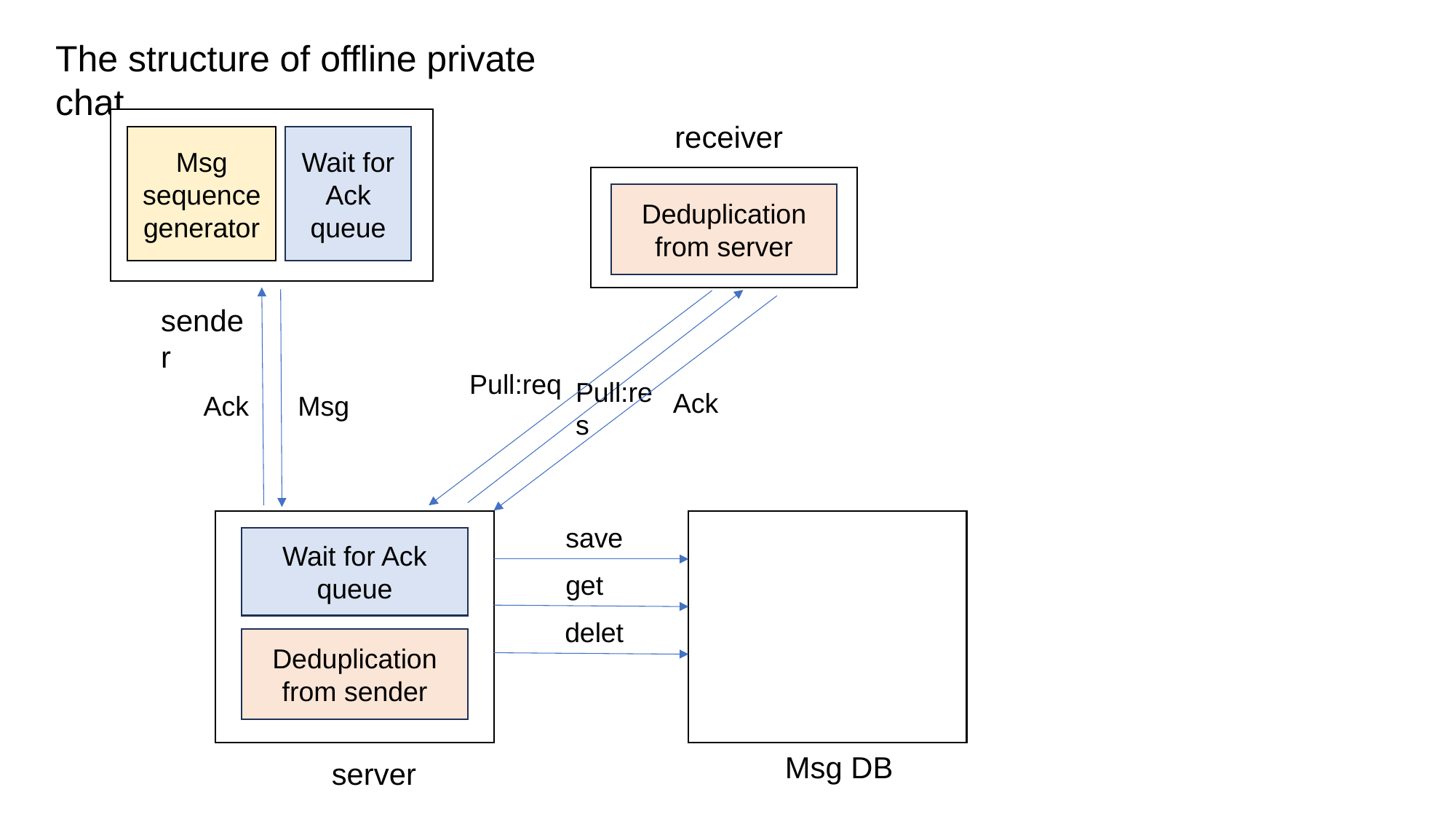

The structure of offline private chat

Msg sequence generator
Wait for Ack queue
receiver

Deduplication from server
sender
Pull:req
Pull:res
Ack
Ack
Msg

Wait for Ack queue
Deduplication from sender

save
get
delet
Msg DB
server